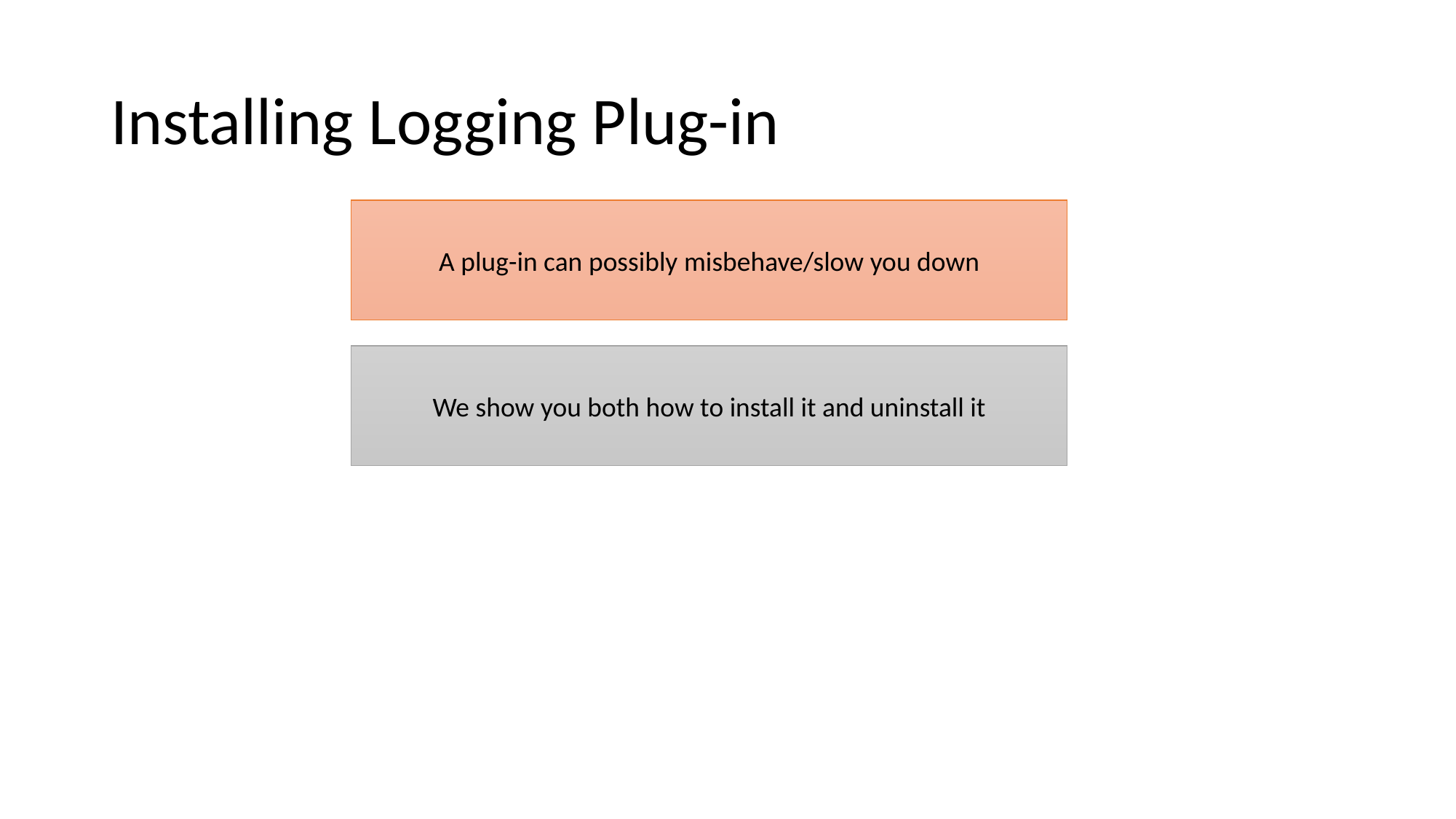

# Installing Logging Plug-in
A plug-in can possibly misbehave/slow you down
We show you both how to install it and uninstall it